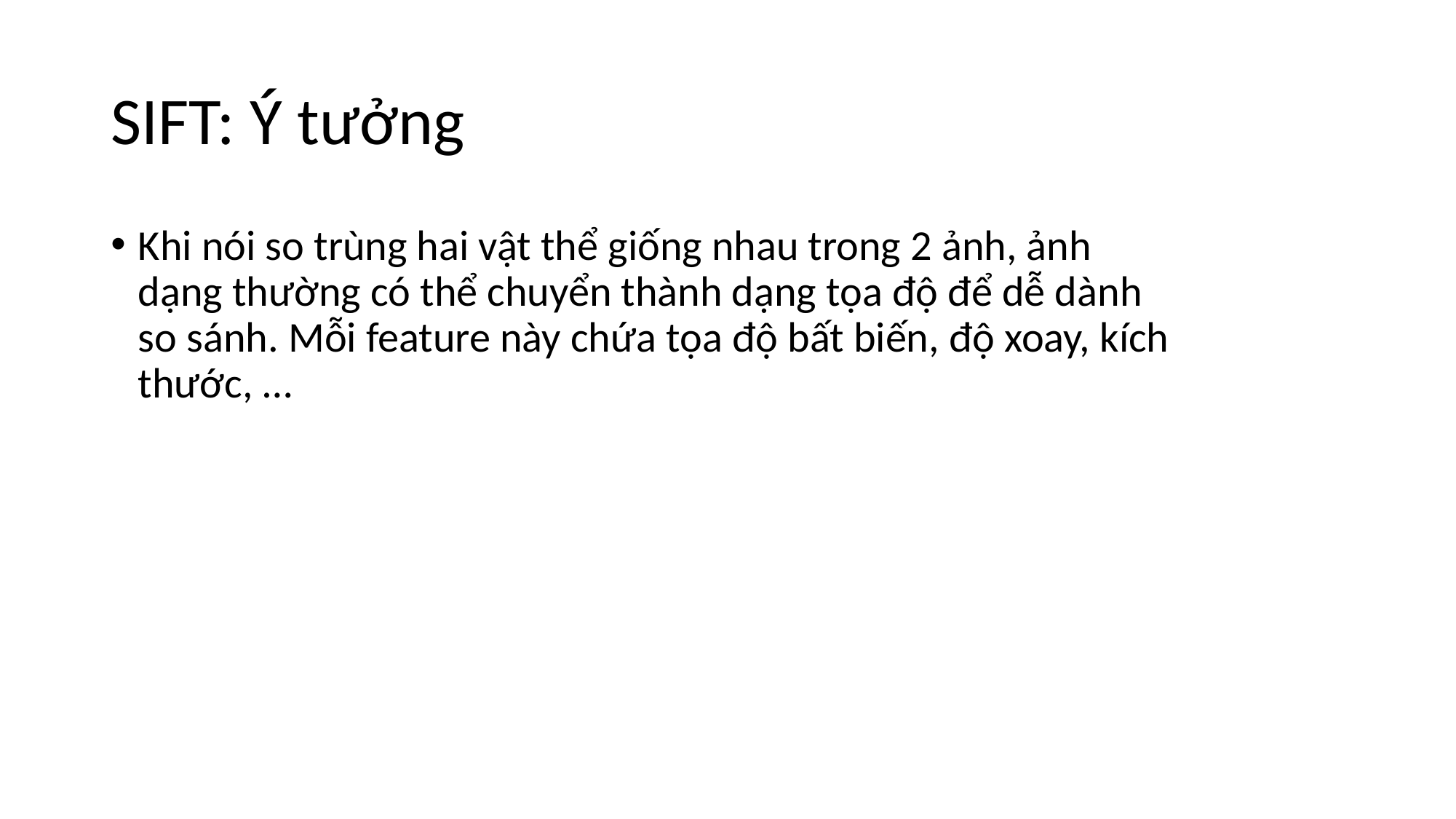

# SIFT: Ý tưởng
Khi nói so trùng hai vật thể giống nhau trong 2 ảnh, ảnh dạng thường có thể chuyển thành dạng tọa độ để dễ dành so sánh. Mỗi feature này chứa tọa độ bất biến, độ xoay, kích thước, …